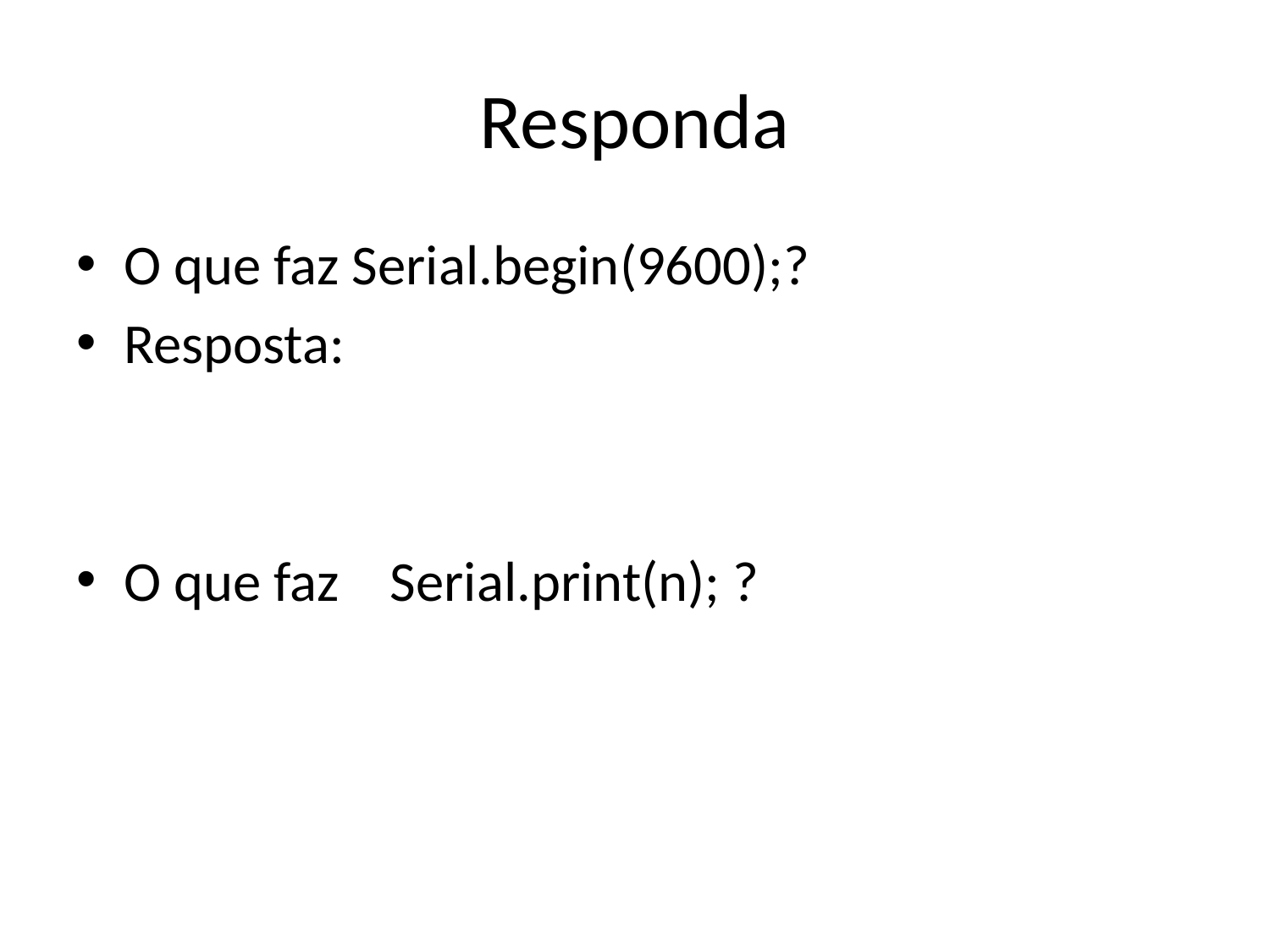

# Responda
O que faz Serial.begin(9600);?
Resposta:

O que faz    Serial.print(n); ?